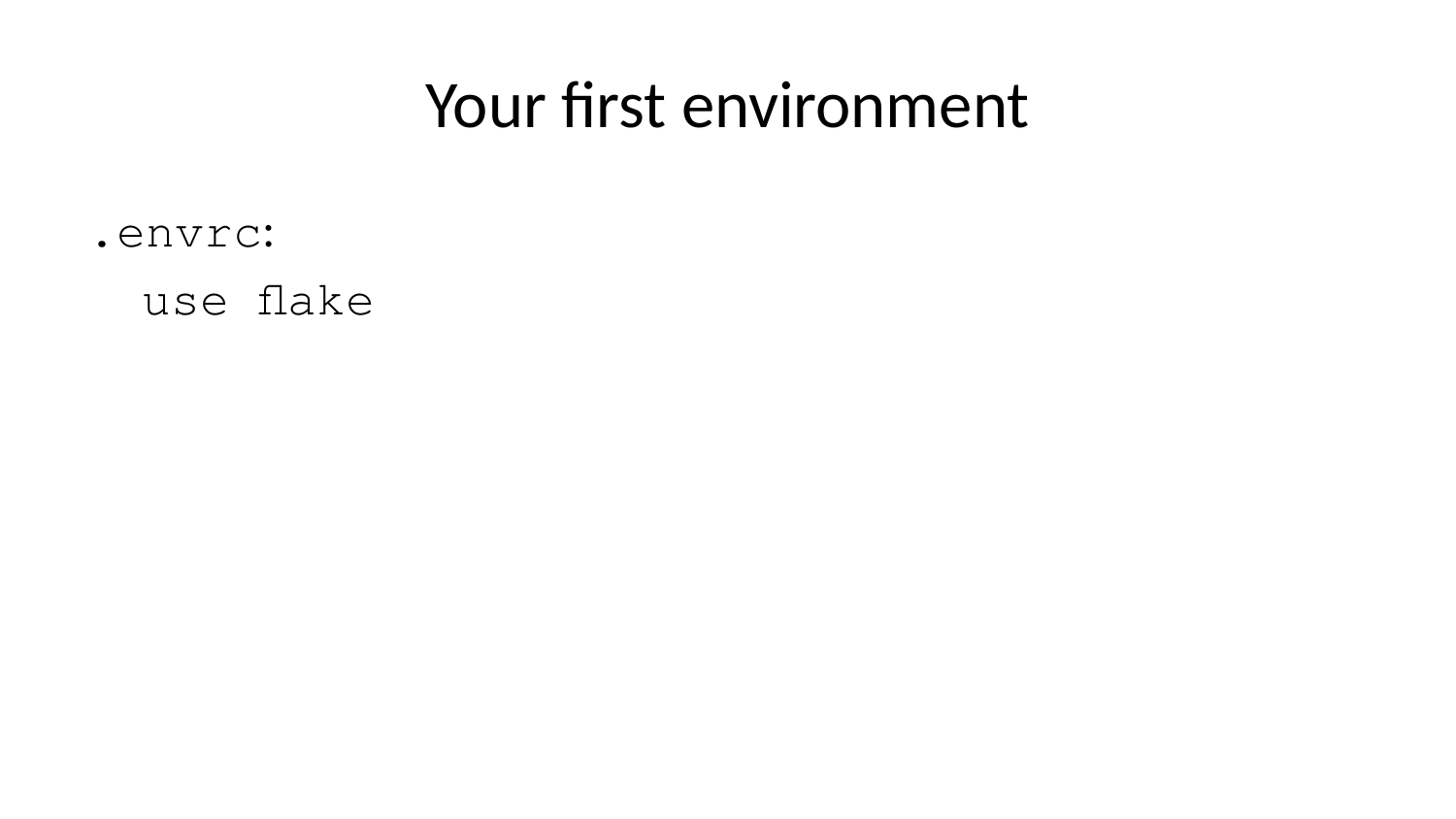

# Your first environment
.envrc:
use flake